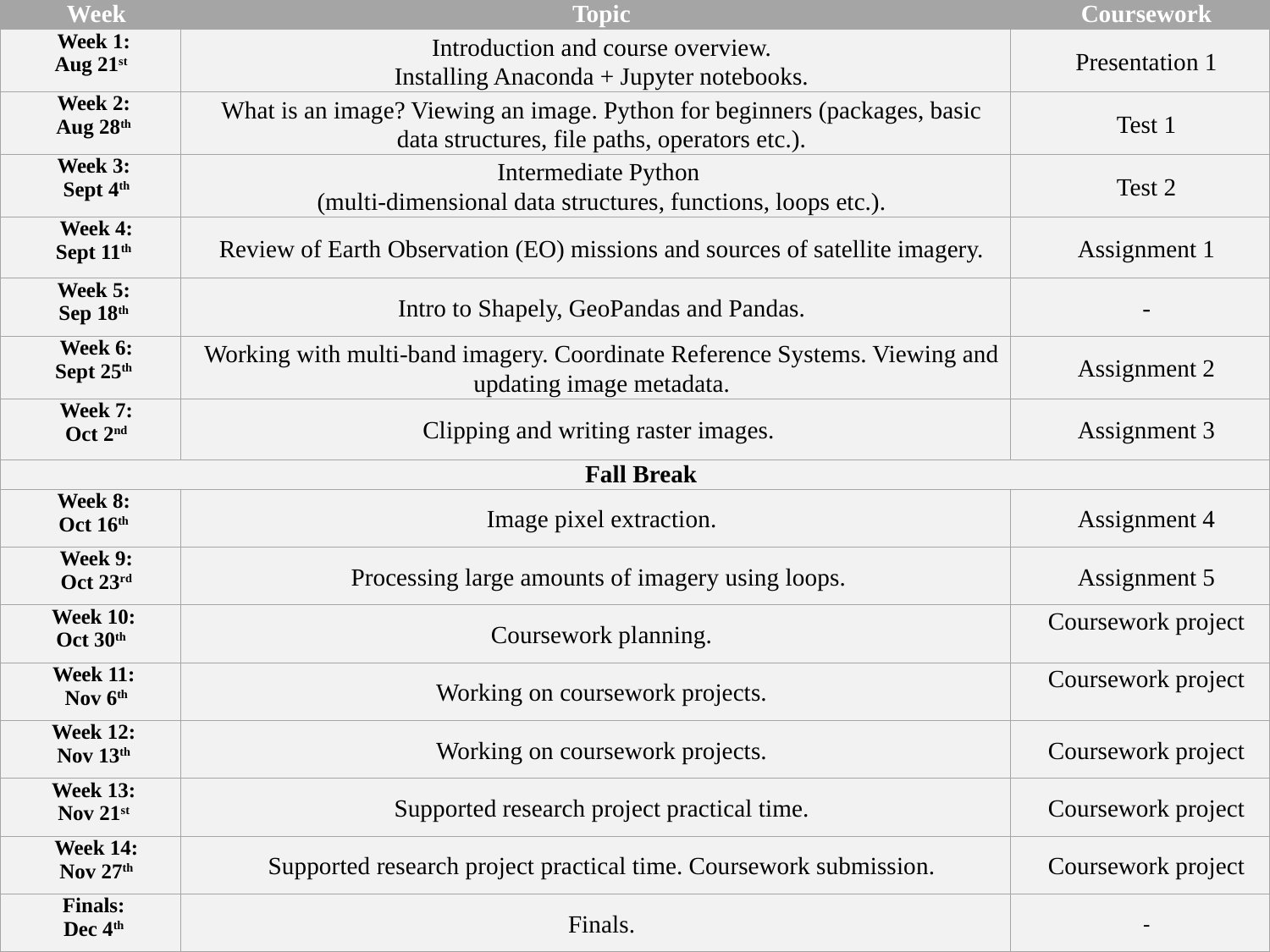

| Week | Topic | Coursework |
| --- | --- | --- |
| Week 1: Aug 21st | Introduction and course overview. Installing Anaconda + Jupyter notebooks. | Presentation 1 |
| Week 2: Aug 28th | What is an image? Viewing an image. Python for beginners (packages, basic data structures, file paths, operators etc.). | Test 1 |
| Week 3: Sept 4th | Intermediate Python (multi-dimensional data structures, functions, loops etc.). | Test 2 |
| Week 4: Sept 11th | Review of Earth Observation (EO) missions and sources of satellite imagery. | Assignment 1 |
| Week 5: Sep 18th | Intro to Shapely, GeoPandas and Pandas. | - |
| Week 6: Sept 25th | Working with multi-band imagery. Coordinate Reference Systems. Viewing and updating image metadata. | Assignment 2 |
| Week 7: Oct 2nd | Clipping and writing raster images. | Assignment 3 |
| Fall Break |  |  |
| Week 8: Oct 16th | Image pixel extraction. | Assignment 4 |
| Week 9: Oct 23rd | Processing large amounts of imagery using loops. | Assignment 5 |
| Week 10: Oct 30th | Coursework planning. | Coursework project |
| Week 11: Nov 6th | Working on coursework projects. | Coursework project |
| Week 12: Nov 13th | Working on coursework projects. | Coursework project |
| Week 13: Nov 21st | Supported research project practical time. | Coursework project |
| Week 14: Nov 27th | Supported research project practical time. Coursework submission. | Coursework project |
| Finals: Dec 4th | Finals. | - |